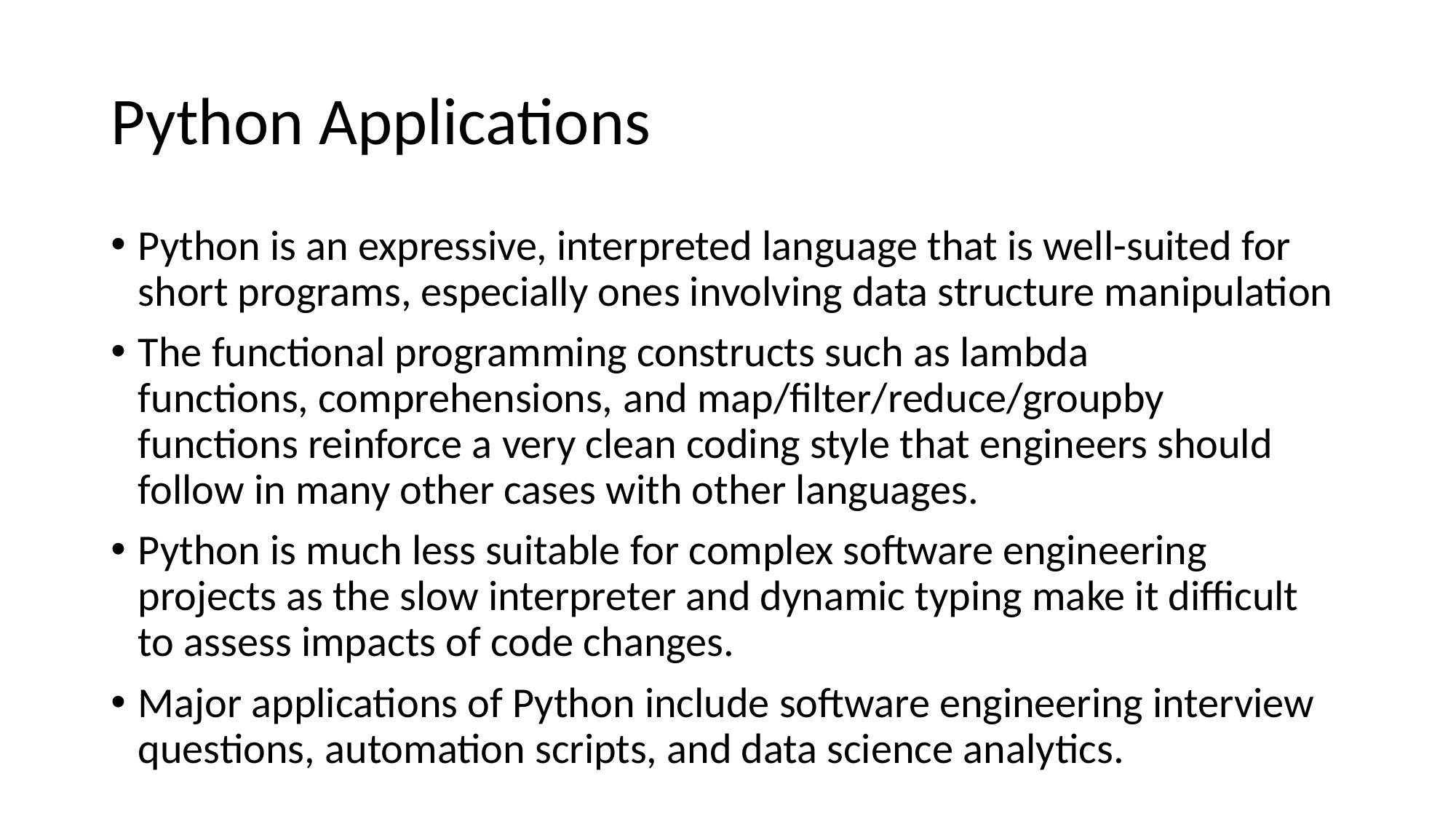

# Python Applications

Python is an expressive, interpreted language that is well-suited for short programs, especially ones involving data structure manipulation
The functional programming constructs such as lambda functions, comprehensions, and map/filter/reduce/groupby functions reinforce a very clean coding style that engineers should follow in many other cases with other languages.
Python is much less suitable for complex software engineering projects as the slow interpreter and dynamic typing make it difficult to assess impacts of code changes.
Major applications of Python include software engineering interview questions, automation scripts, and data science analytics.